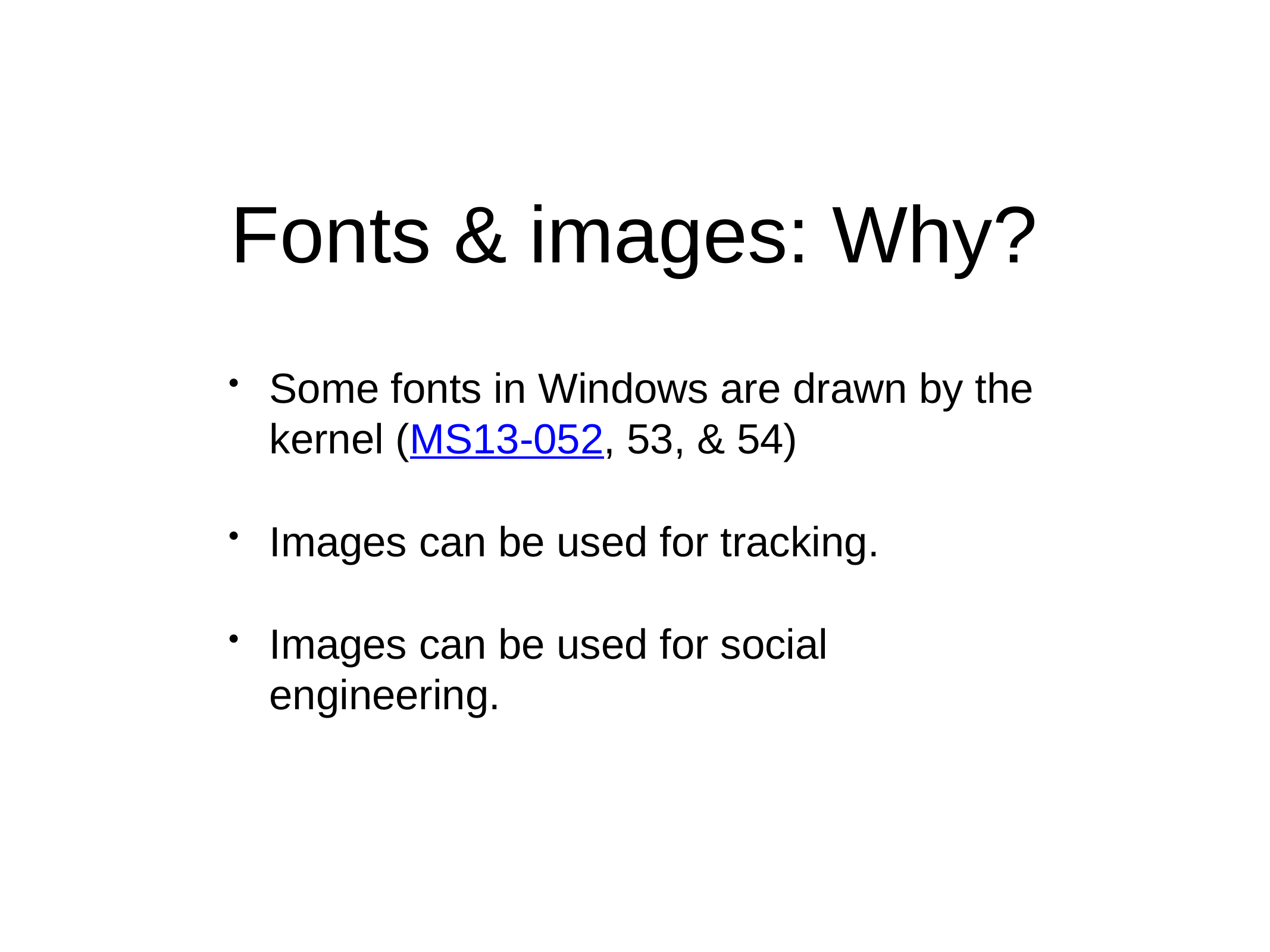

# Fonts & images: Why?
Some fonts in Windows are drawn by the kernel (MS13-052, 53, & 54)
Images can be used for tracking.
Images can be used for social engineering.